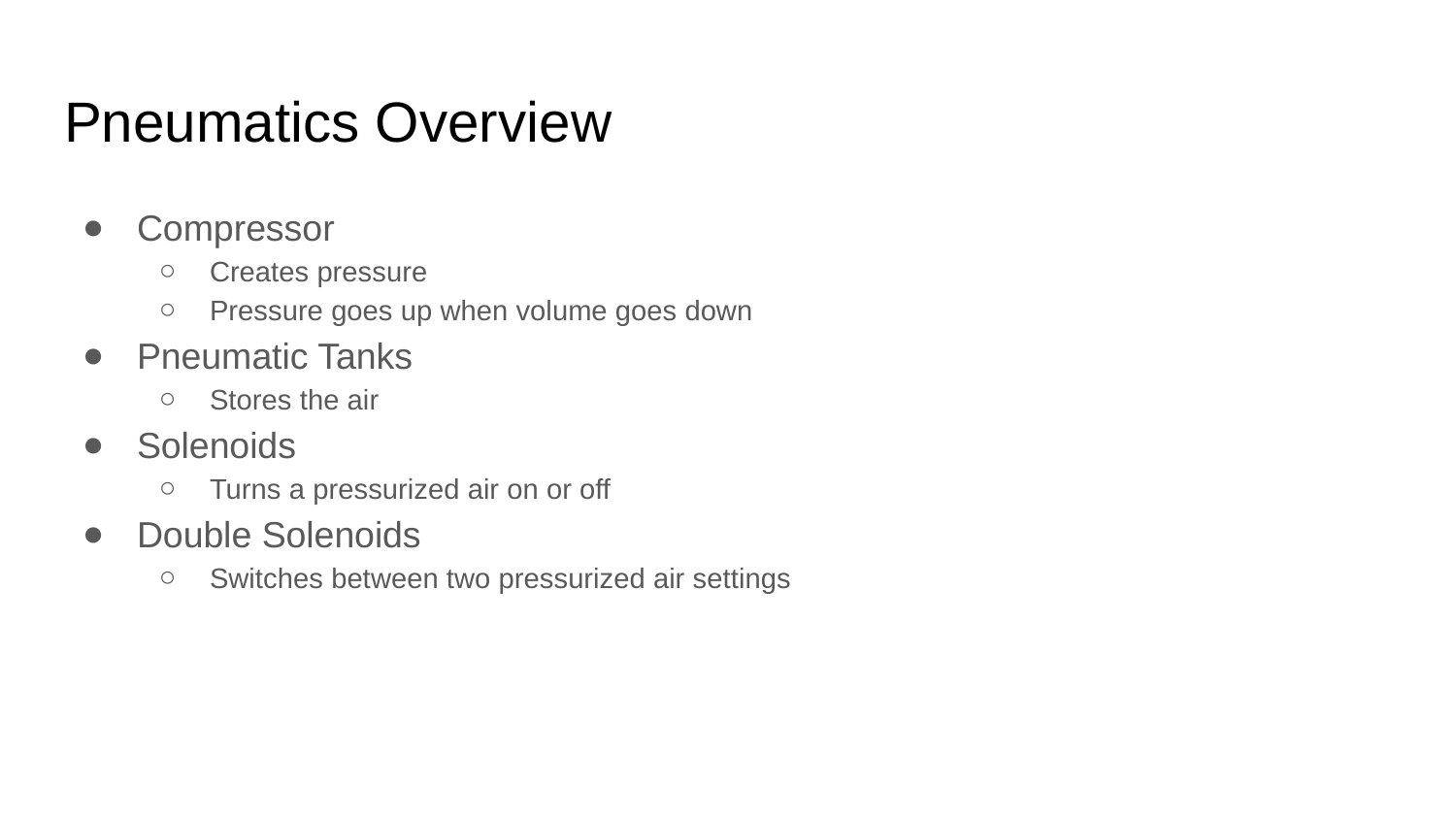

# Pneumatics Overview
Compressor
Creates pressure
Pressure goes up when volume goes down
Pneumatic Tanks
Stores the air
Solenoids
Turns a pressurized air on or off
Double Solenoids
Switches between two pressurized air settings